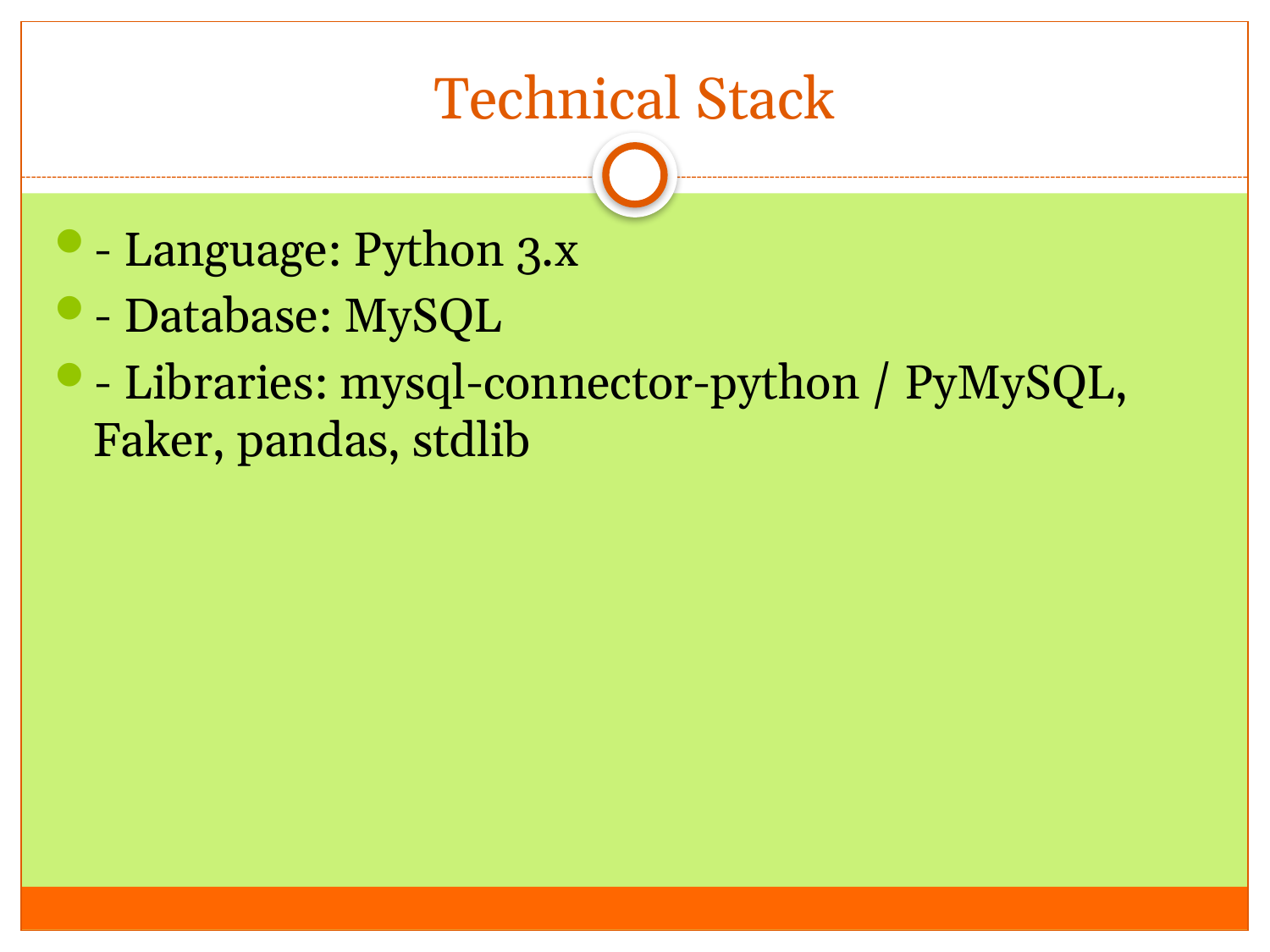

# Technical Stack
- Language: Python 3.x
- Database: MySQL
- Libraries: mysql-connector-python / PyMySQL, Faker, pandas, stdlib